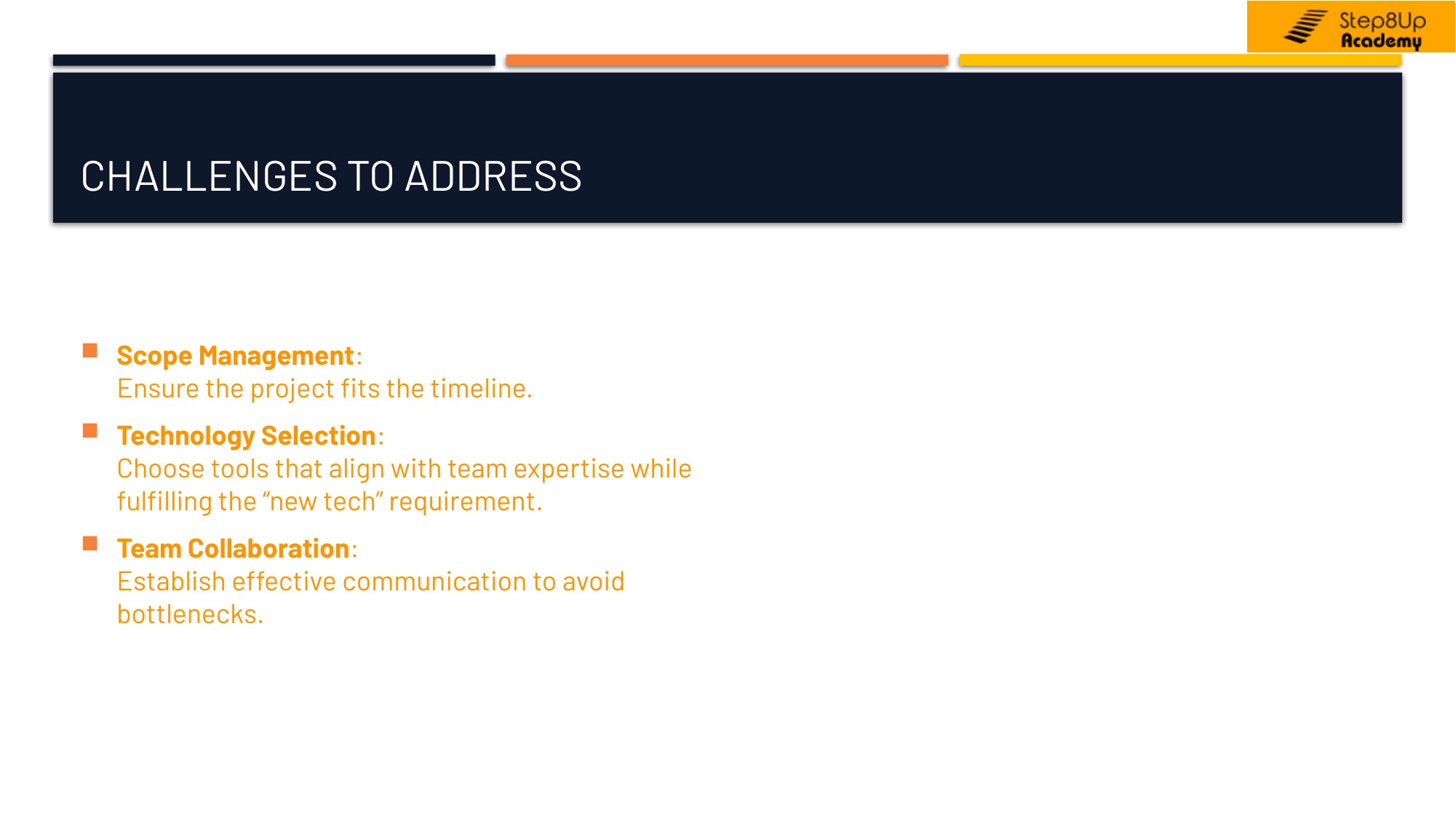

# Challenges to Address
Scope Management:
Ensure the project fits the timeline.
Technology Selection:
Choose tools that align with team expertise while fulfilling the “new tech” requirement.
Team Collaboration:
Establish effective communication to avoid bottlenecks.